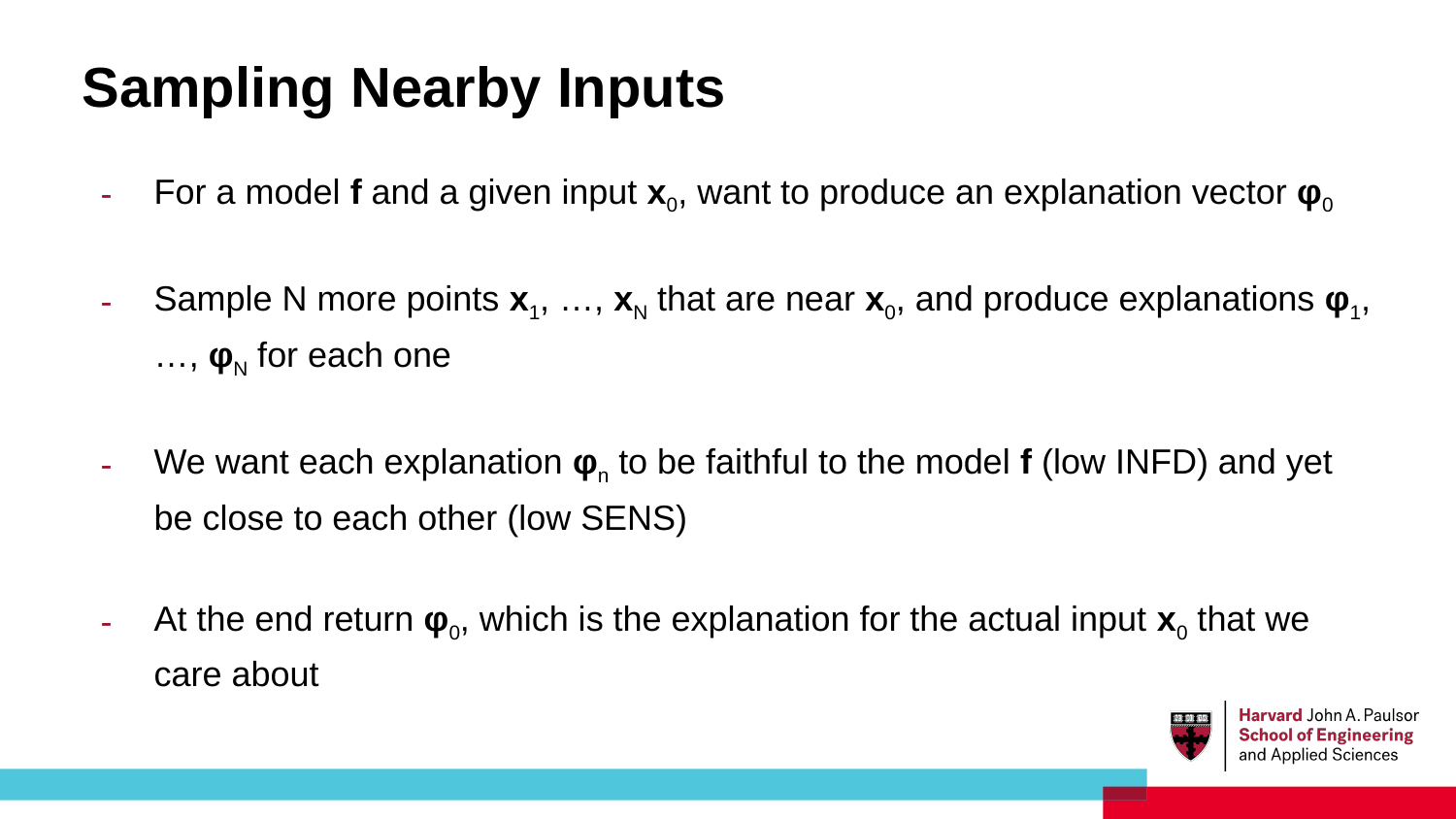

Sampling Nearby Inputs
# For a model f and a given input x0, want to produce an explanation vector φ0

Sample N more points x1, …, xN that are near x0, and produce explanations φ1, …, φN for each one

We want each explanation φn to be faithful to the model f (low INFD) and yet be close to each other (low SENS)

At the end return φ0, which is the explanation for the actual input x0 that we care about